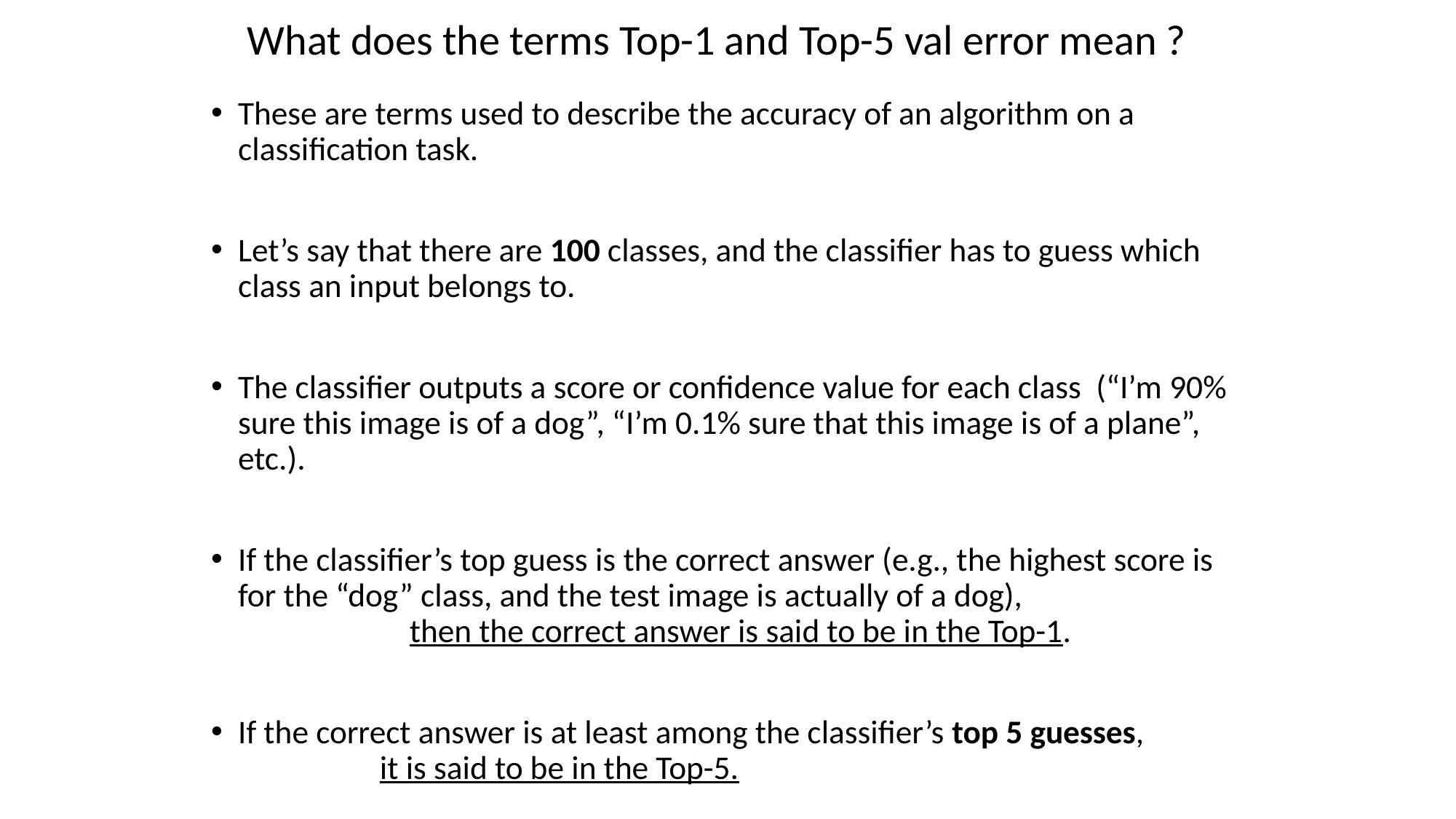

# What does the terms Top-1 and Top-5 val error mean ?
These are terms used to describe the accuracy of an algorithm on a classification task.

Let’s say that there are 100 classes, and the classifier has to guess which class an input belongs to.

The classifier outputs a score or confidence value for each class  (“I’m 90% sure this image is of a dog”, “I’m 0.1% sure that this image is of a plane”, etc.).

If the classifier’s top guess is the correct answer (e.g., the highest score is for the “dog” class, and the test image is actually of a dog),                                                     then the correct answer is said to be in the Top-1.

If the correct answer is at least among the classifier’s top 5 guesses,                                 it is said to be in the Top-5.